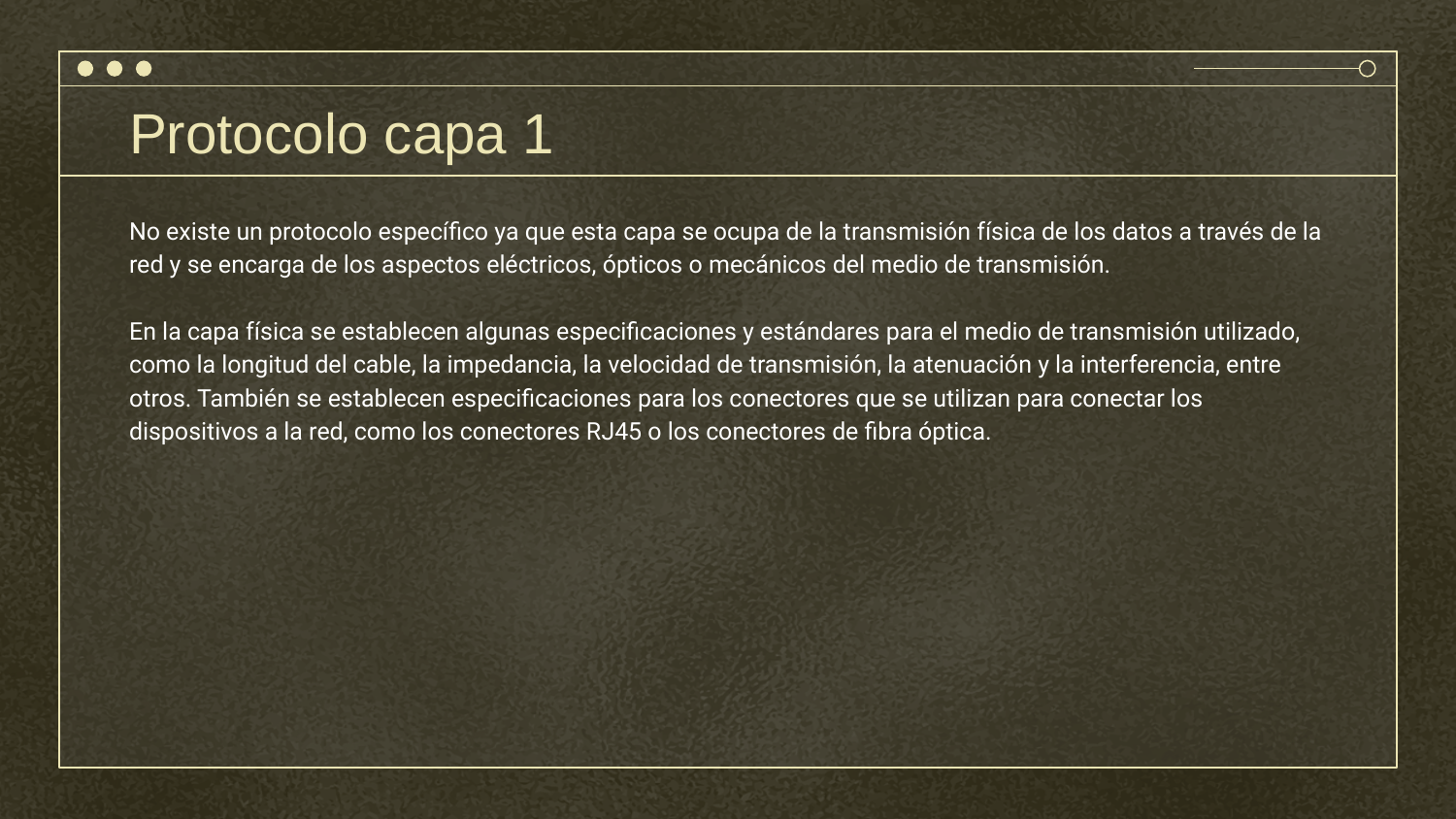

# Protocolo capa 1
No existe un protocolo específico ya que esta capa se ocupa de la transmisión física de los datos a través de la red y se encarga de los aspectos eléctricos, ópticos o mecánicos del medio de transmisión.

En la capa física se establecen algunas especificaciones y estándares para el medio de transmisión utilizado, como la longitud del cable, la impedancia, la velocidad de transmisión, la atenuación y la interferencia, entre otros. También se establecen especificaciones para los conectores que se utilizan para conectar los dispositivos a la red, como los conectores RJ45 o los conectores de fibra óptica.